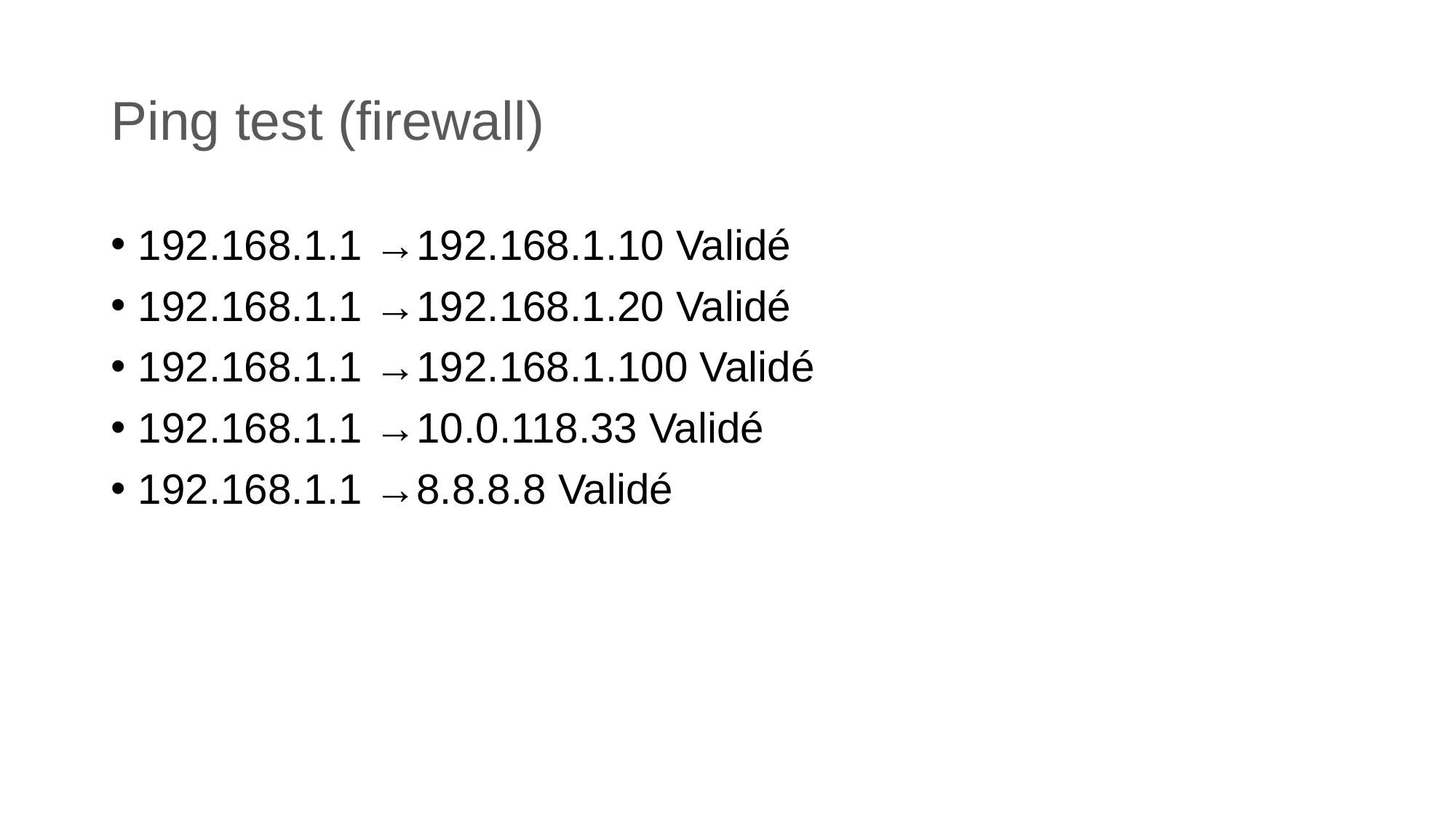

# Ping test (firewall)
192.168.1.1 →192.168.1.10 Validé
192.168.1.1 →192.168.1.20 Validé
192.168.1.1 →192.168.1.100 Validé
192.168.1.1 →10.0.118.33 Validé
192.168.1.1 →8.8.8.8 Validé